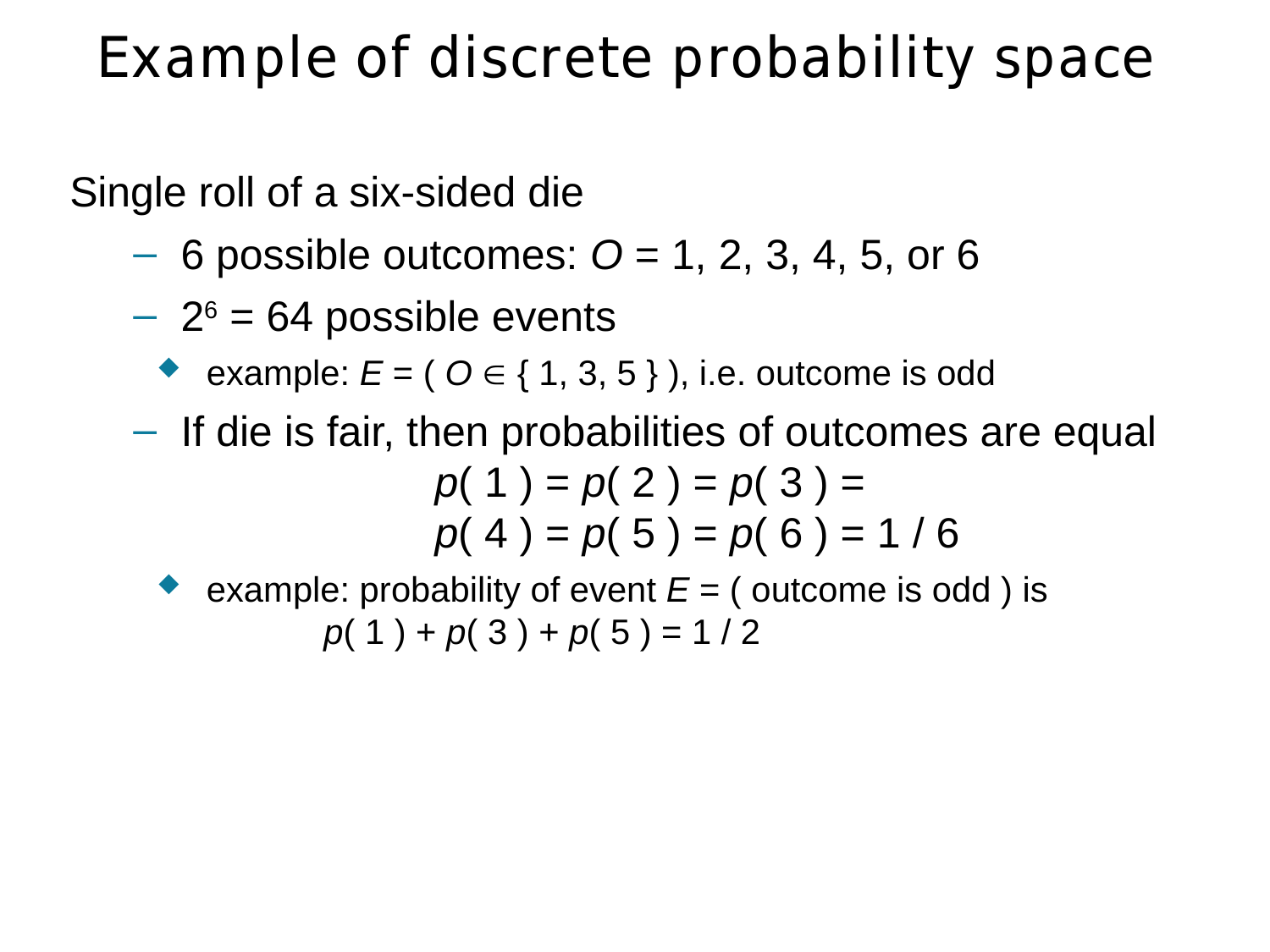

# Example of discrete probability space
Single roll of a six-sided die
6 possible outcomes: O = 1, 2, 3, 4, 5, or 6
26 = 64 possible events
 example: E = ( O ∈ { 1, 3, 5 } ), i.e. outcome is odd
If die is fair, then probabilities of outcomes are equal
		p( 1 ) = p( 2 ) = p( 3 ) =
		p( 4 ) = p( 5 ) = p( 6 ) = 1 / 6
 example: probability of event E = ( outcome is odd ) is
	p( 1 ) + p( 3 ) + p( 5 ) = 1 / 2